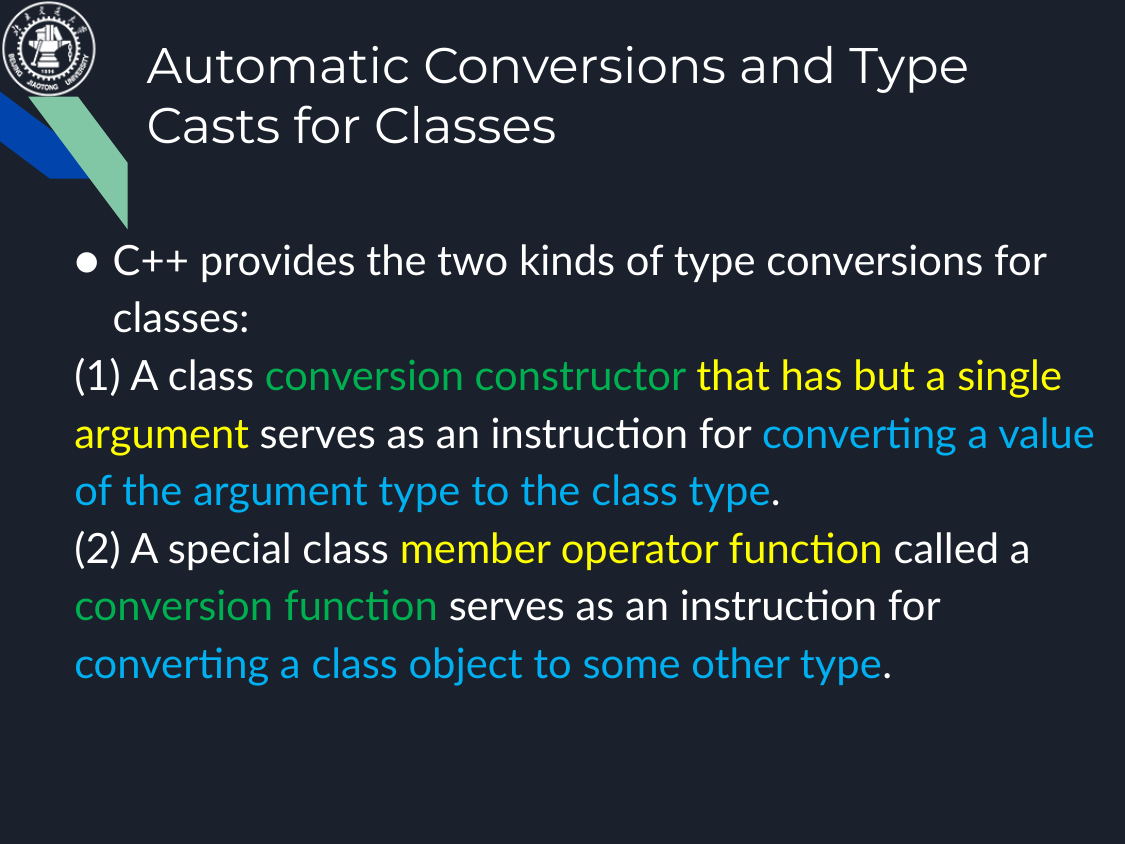

# Automatic Conversions and Type Casts for Classes
C++ provides the two kinds of type conversions for classes:
(1) A class conversion constructor that has but a single argument serves as an instruction for converting a value of the argument type to the class type.
(2) A special class member operator function called a conversion function serves as an instruction for converting a class object to some other type.